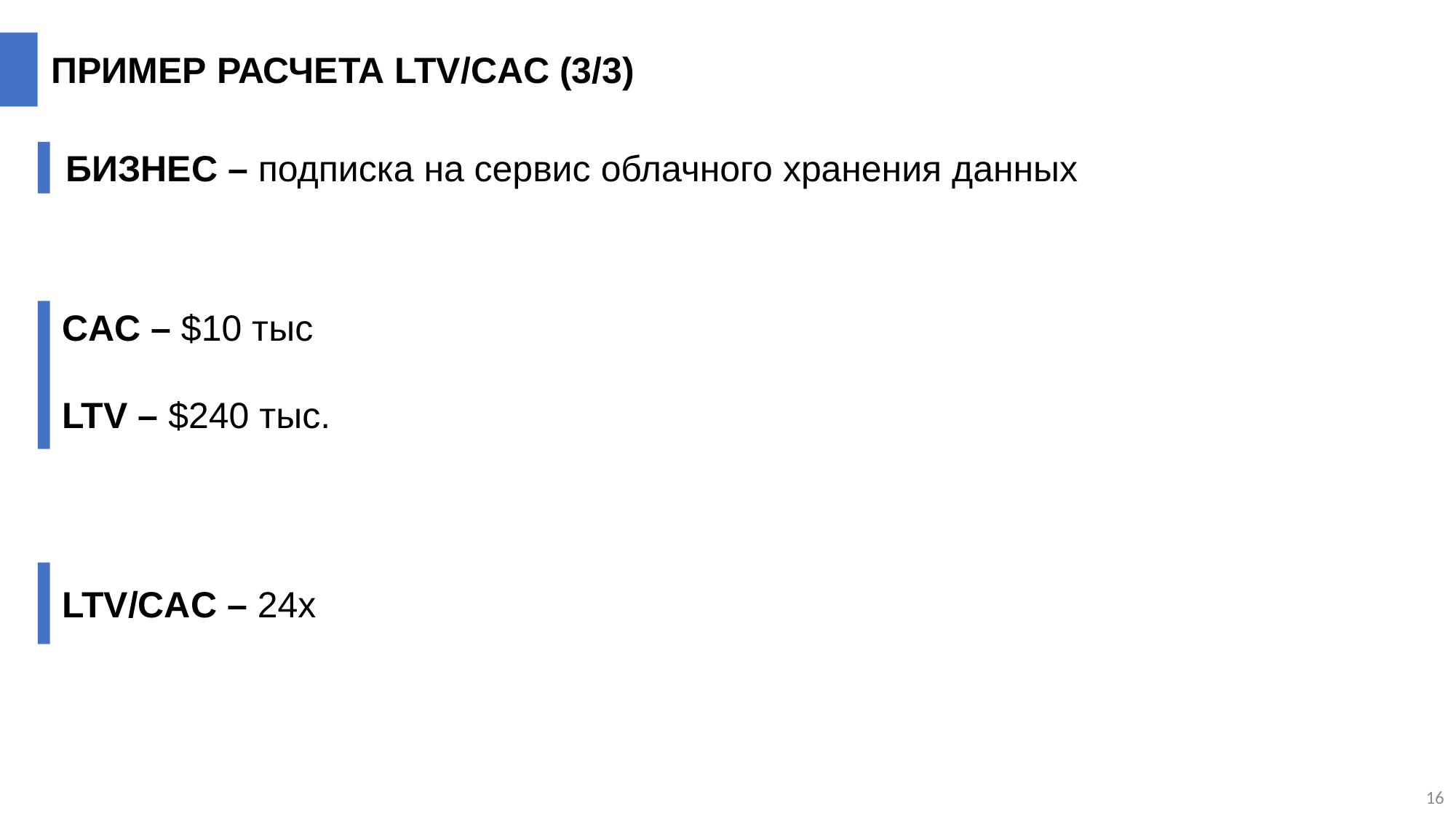

ПРИМЕР РАСЧЕТА LTV/CAC (3/3)
БИЗНЕС – подписка на сервис облачного хранения данных

CAC – $10 тыс

LTV – $240 тыс.

LTV/CAC – 24x
16